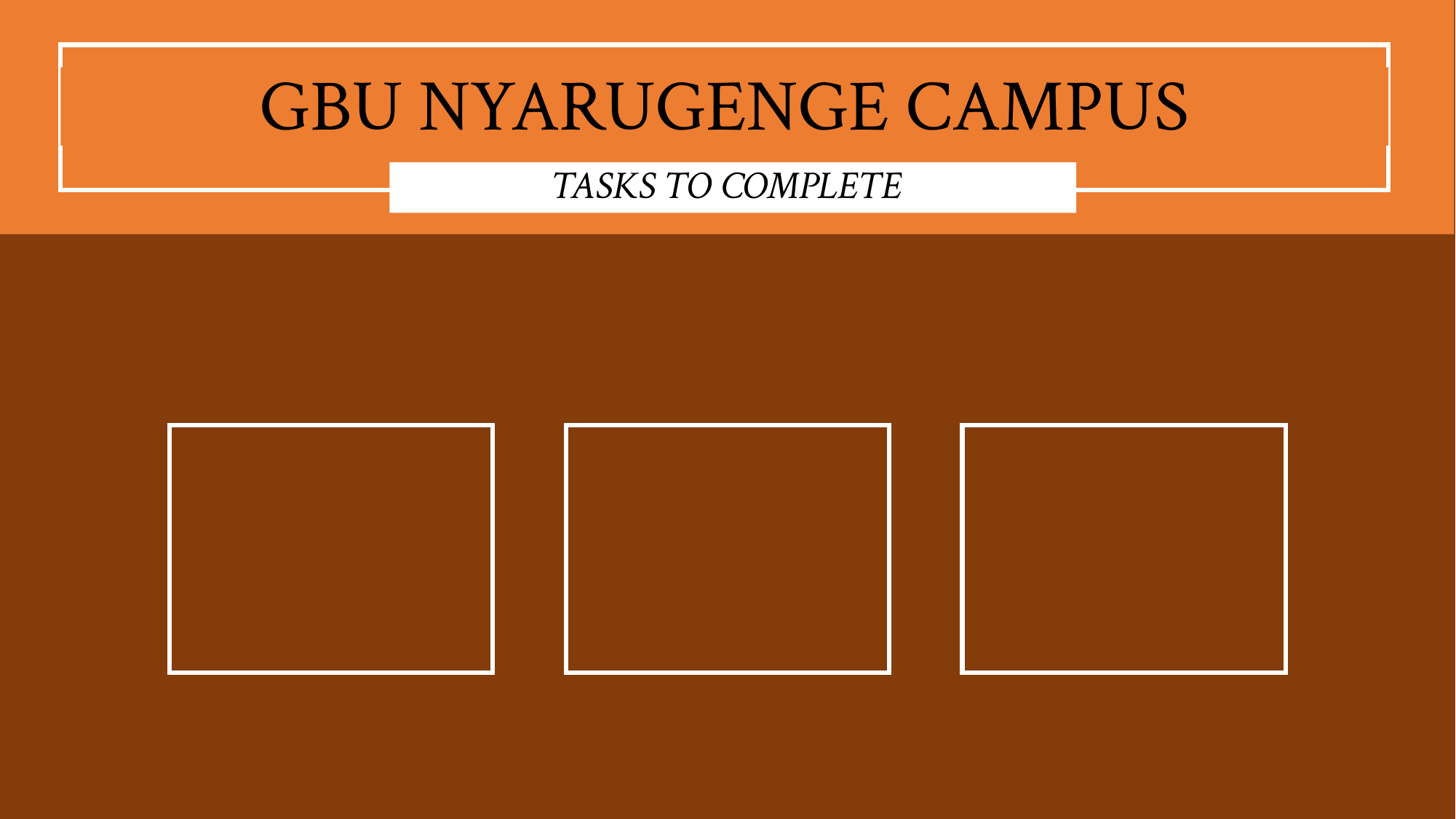

# GBU NYARUGENGE CAMPUS
TASKS TO COMPLETE